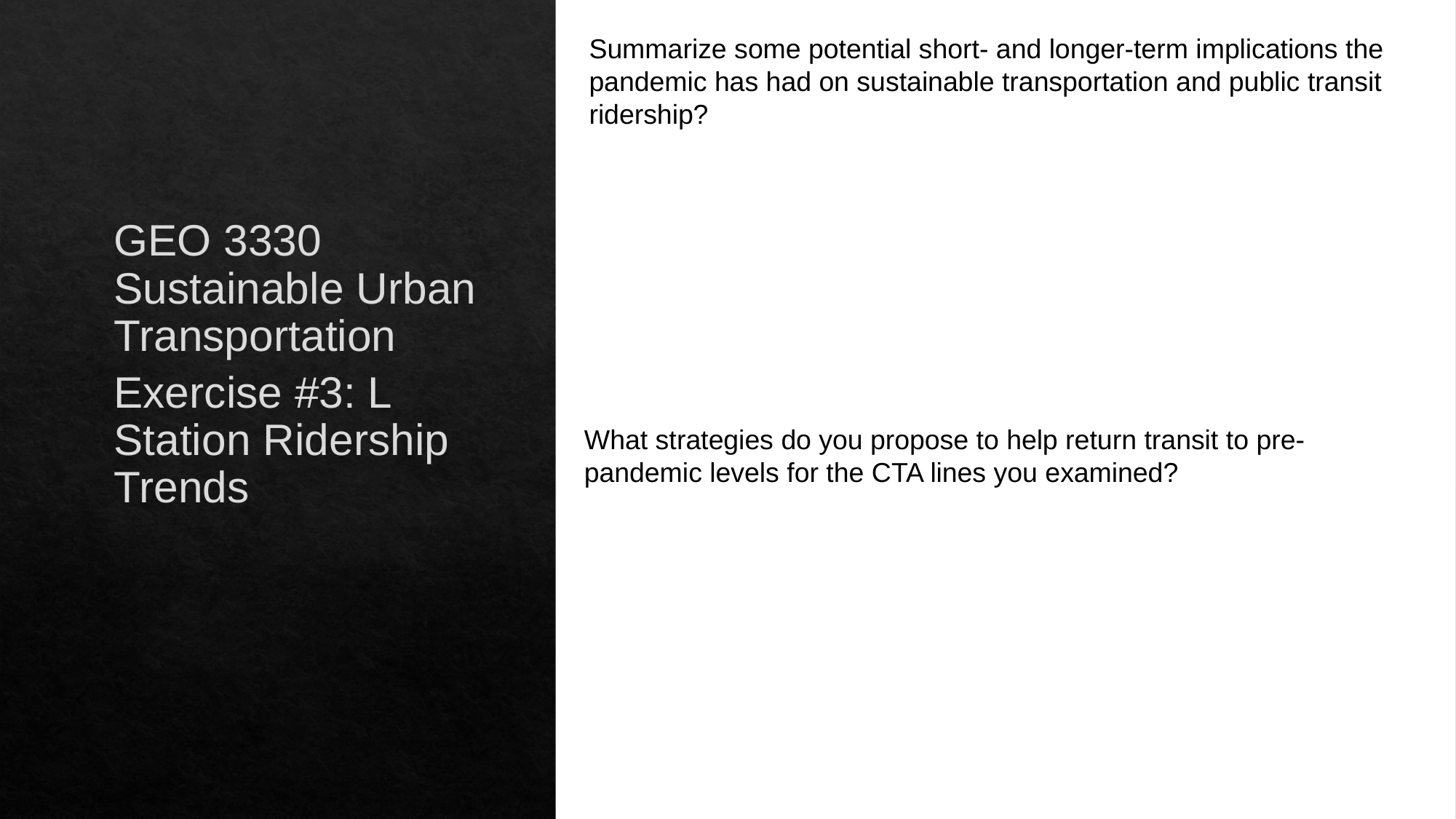

Summarize some potential short- and longer-term implications the pandemic has had on sustainable transportation and public transit ridership?
GEO 3330 Sustainable Urban Transportation
Exercise #3: L Station Ridership Trends
What strategies do you propose to help return transit to pre-pandemic levels for the CTA lines you examined?